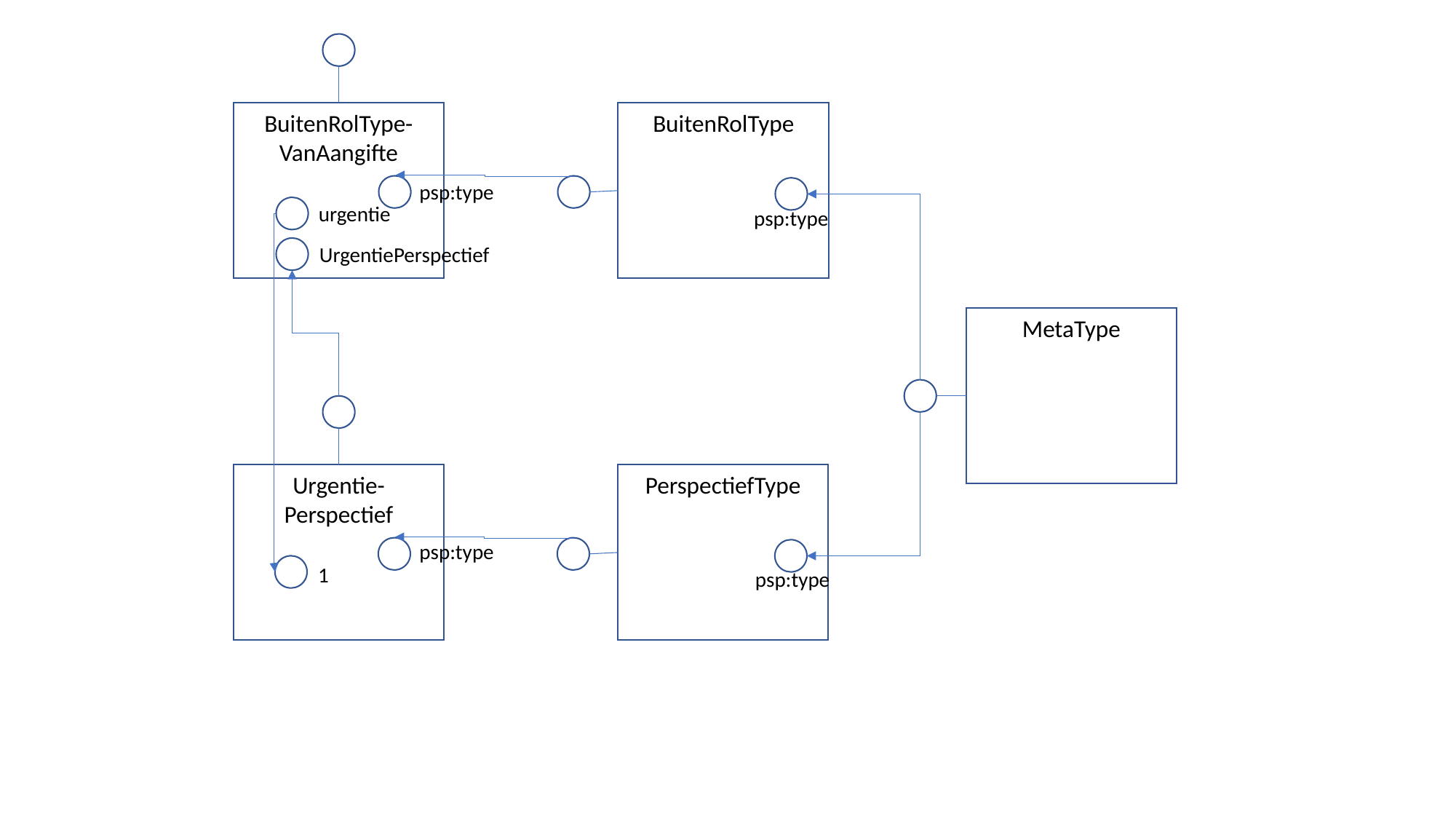

BuitenRolType-VanAangifte
BuitenRolType
psp:type

urgentie

psp:type
UrgentiePerspectief

MetaType

Urgentie-Perspectief
PerspectiefType
psp:type

1
psp:type